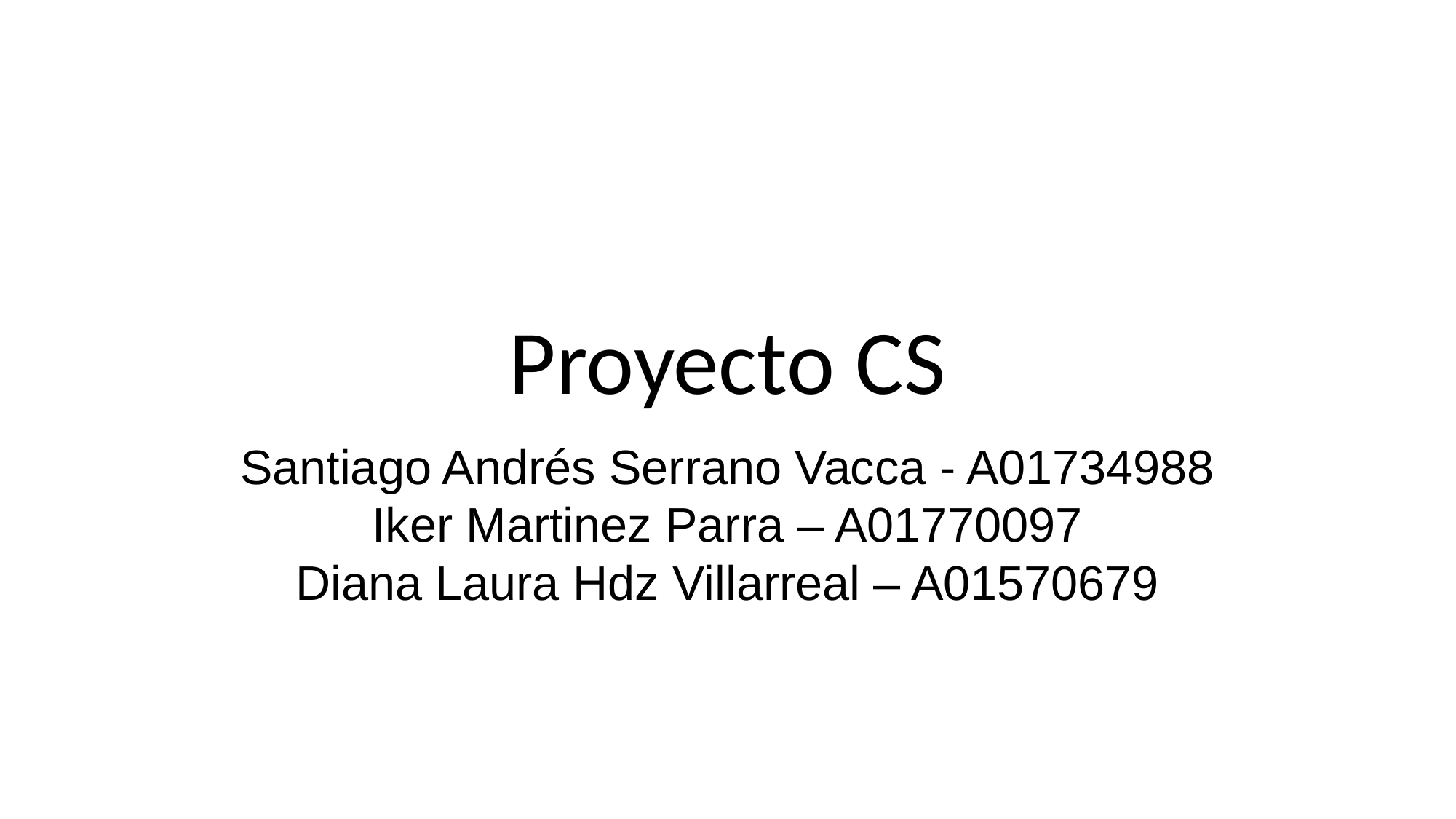

Proyecto CS
Santiago Andrés Serrano Vacca - A01734988
Iker Martinez Parra – A01770097
Diana Laura Hdz Villarreal – A01570679